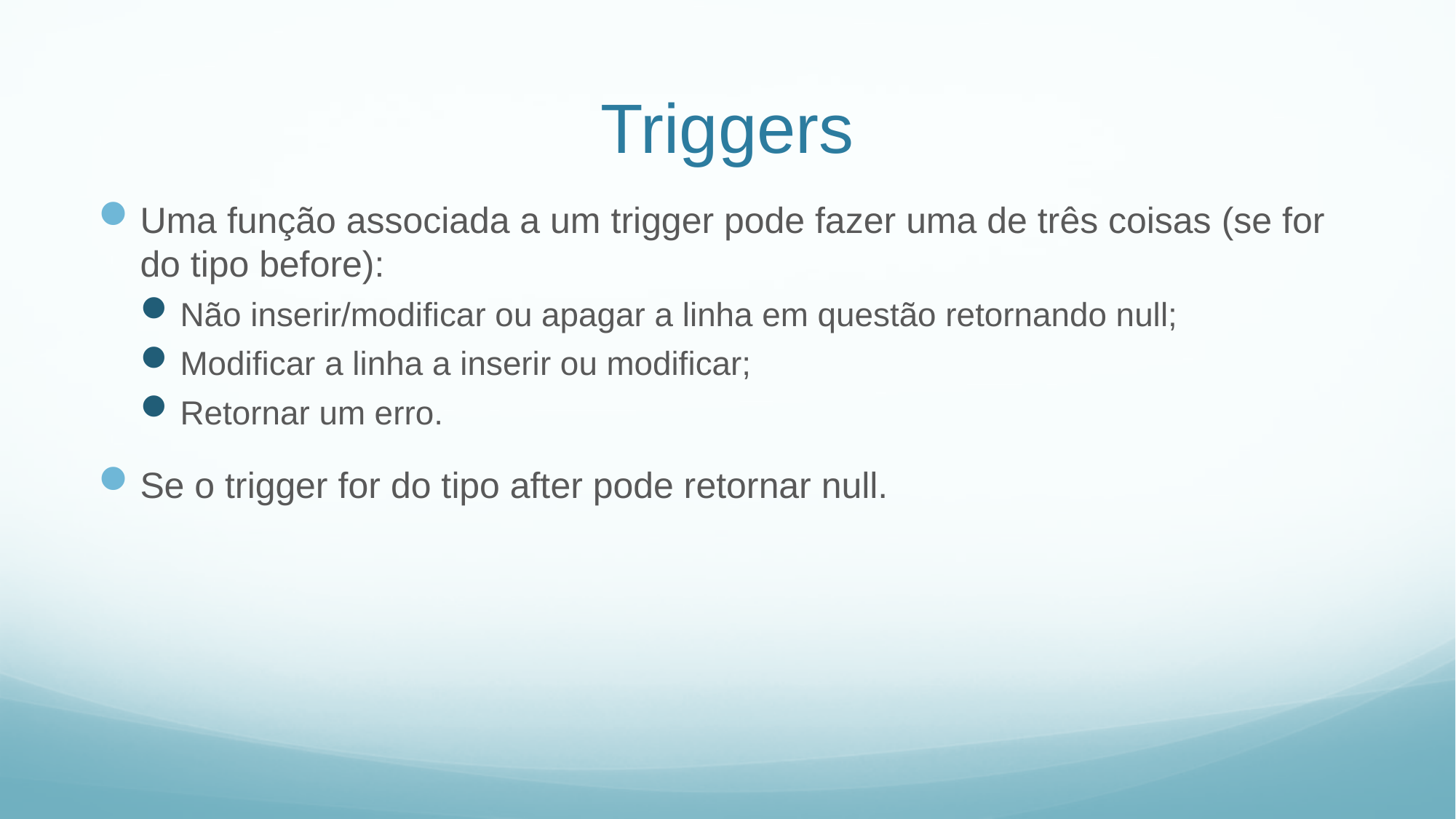

# Triggers
Uma função associada a um trigger pode fazer uma de três coisas (se for do tipo before):
Não inserir/modificar ou apagar a linha em questão retornando null;
Modificar a linha a inserir ou modificar;
Retornar um erro.
Se o trigger for do tipo after pode retornar null.